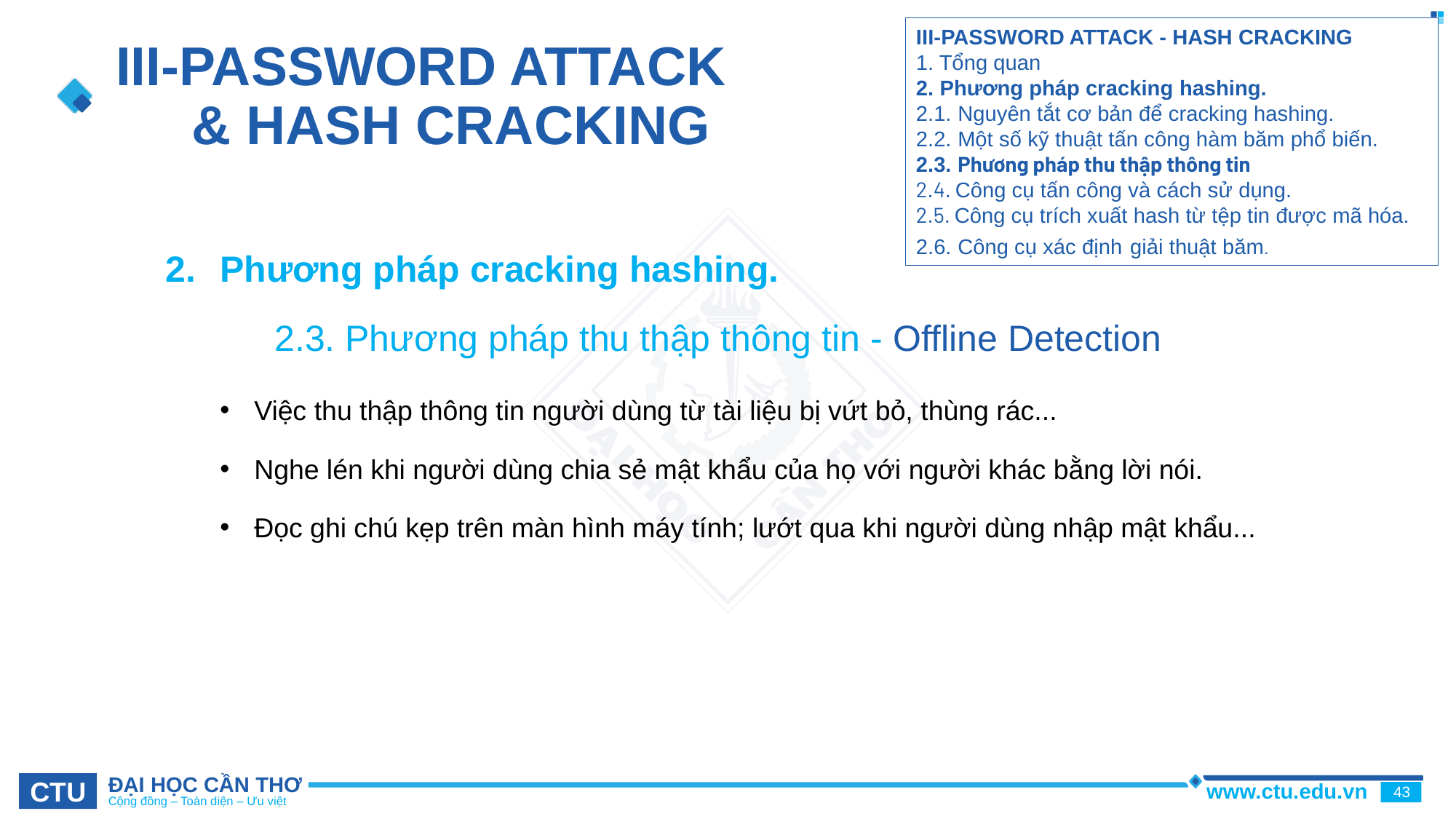

# III-PASSWORD ATTACK     & HASH CRACKING
III-PASSWORD ATTACK - HASH CRACKING
1. Tổng quan
2. Phương pháp cracking hashing.
2.1. Nguyên tắt cơ bản để cracking hashing.
2.2. Một số kỹ thuật tấn công hàm băm phổ biến.
2.3. Phương pháp thu thập thông tin
2.4. Công cụ tấn công và cách sử dụng.
2.5. Công cụ trích xuất hash từ tệp tin được mã hóa.
2.6. Công cụ xác định giải thuật băm.
Phương pháp cracking hashing.
	2.3. Phương pháp thu thập thông tin - Offline Detection
Việc thu thập thông tin người dùng từ tài liệu bị vứt bỏ, thùng rác...
Nghe lén khi người dùng chia sẻ mật khẩu của họ với người khác bằng lời nói.
Đọc ghi chú kẹp trên màn hình máy tính; lướt qua khi người dùng nhập mật khẩu...